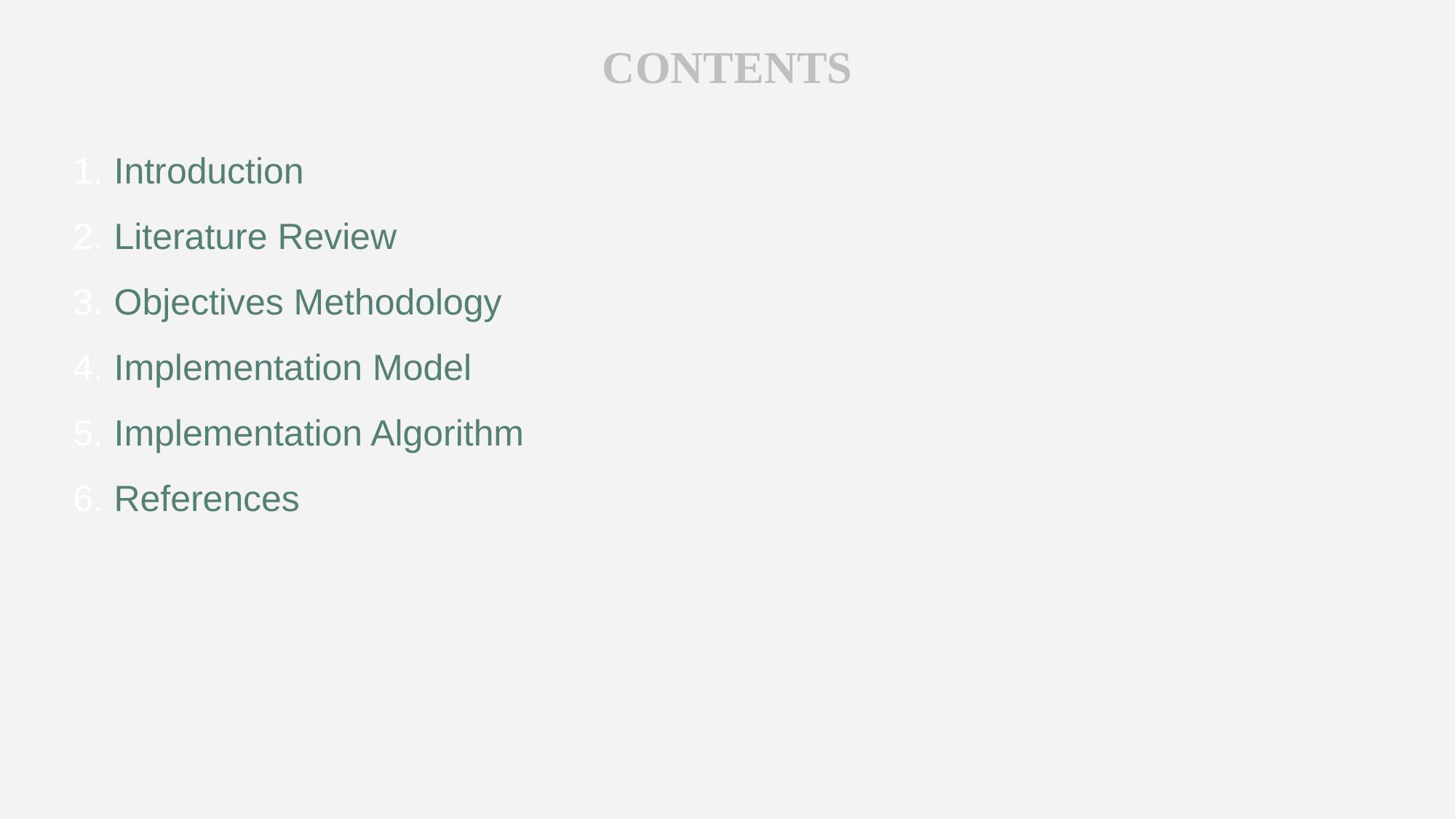

# CONTENTS
Introduction
Literature Review
Objectives Methodology
Implementation Model
Implementation Algorithm
References